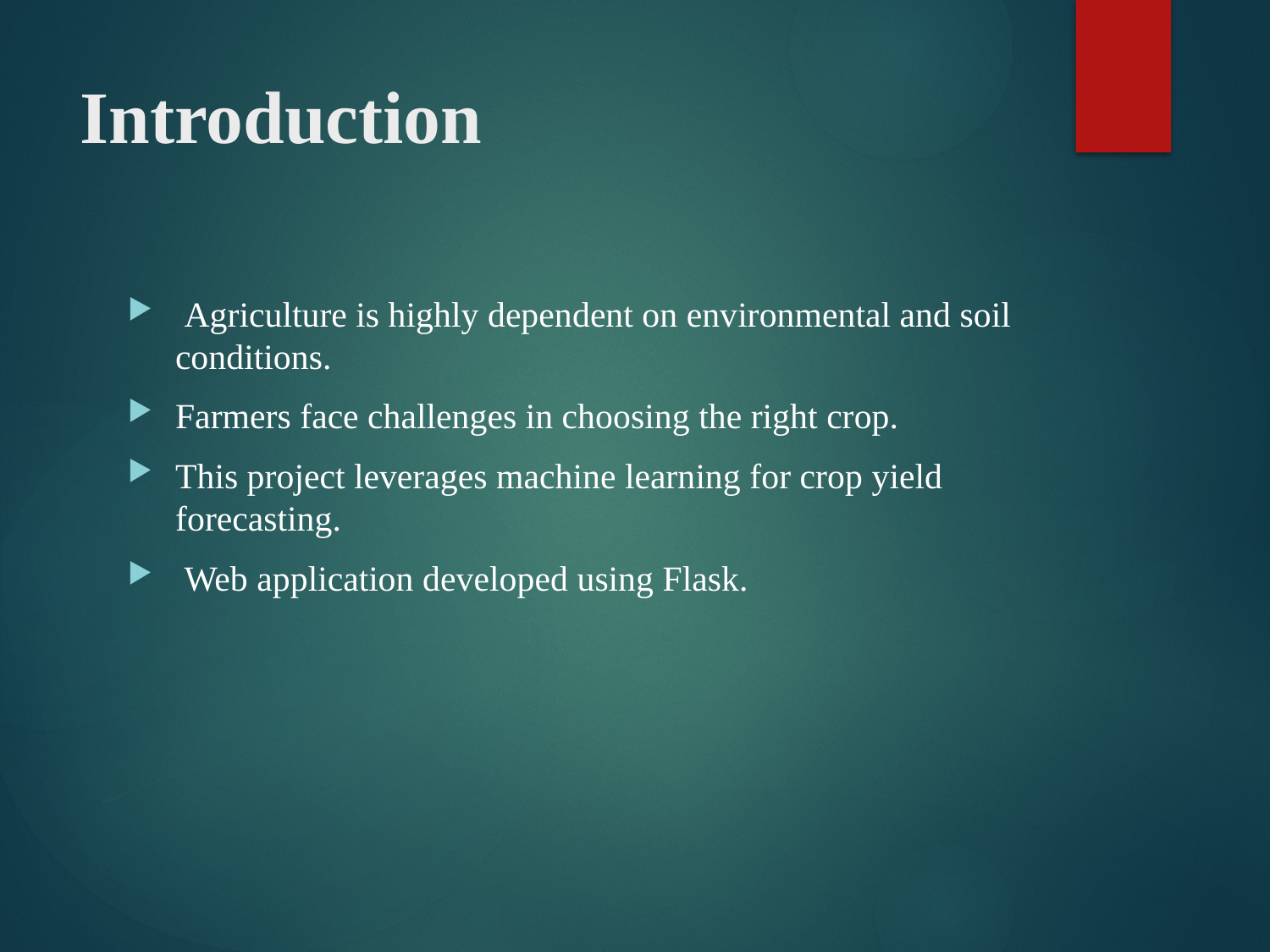

# Introduction
 Agriculture is highly dependent on environmental and soil conditions.
Farmers face challenges in choosing the right crop.
This project leverages machine learning for crop yield forecasting.
 Web application developed using Flask.